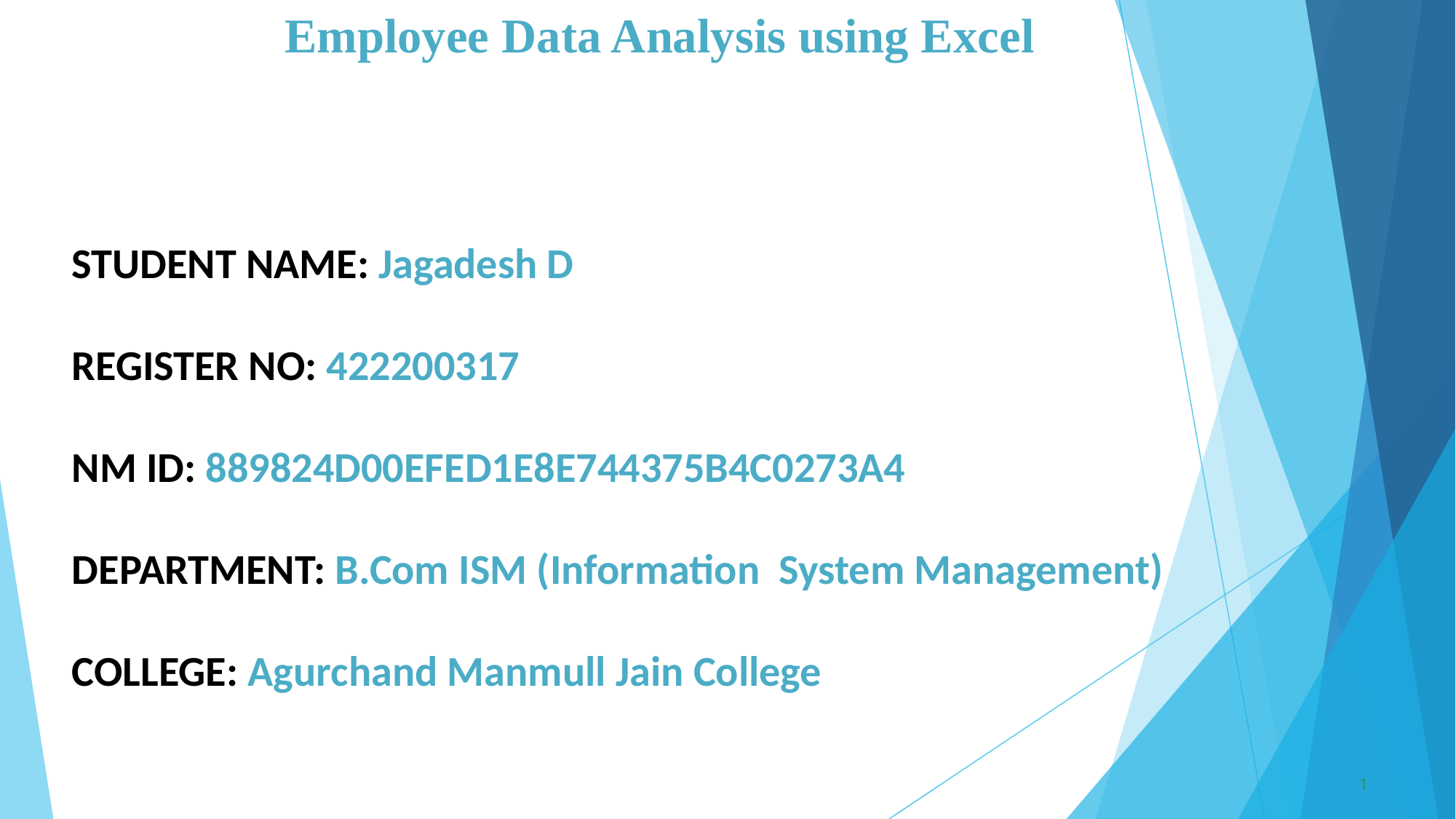

# Employee Data Analysis using Excel
STUDENT NAME: Jagadesh D

REGISTER NO: 422200317

NM ID: 889824D00EFED1E8E744375B4C0273A4

DEPARTMENT: B.Com ISM (Information  System Management)

COLLEGE: Agurchand Manmull Jain College

1